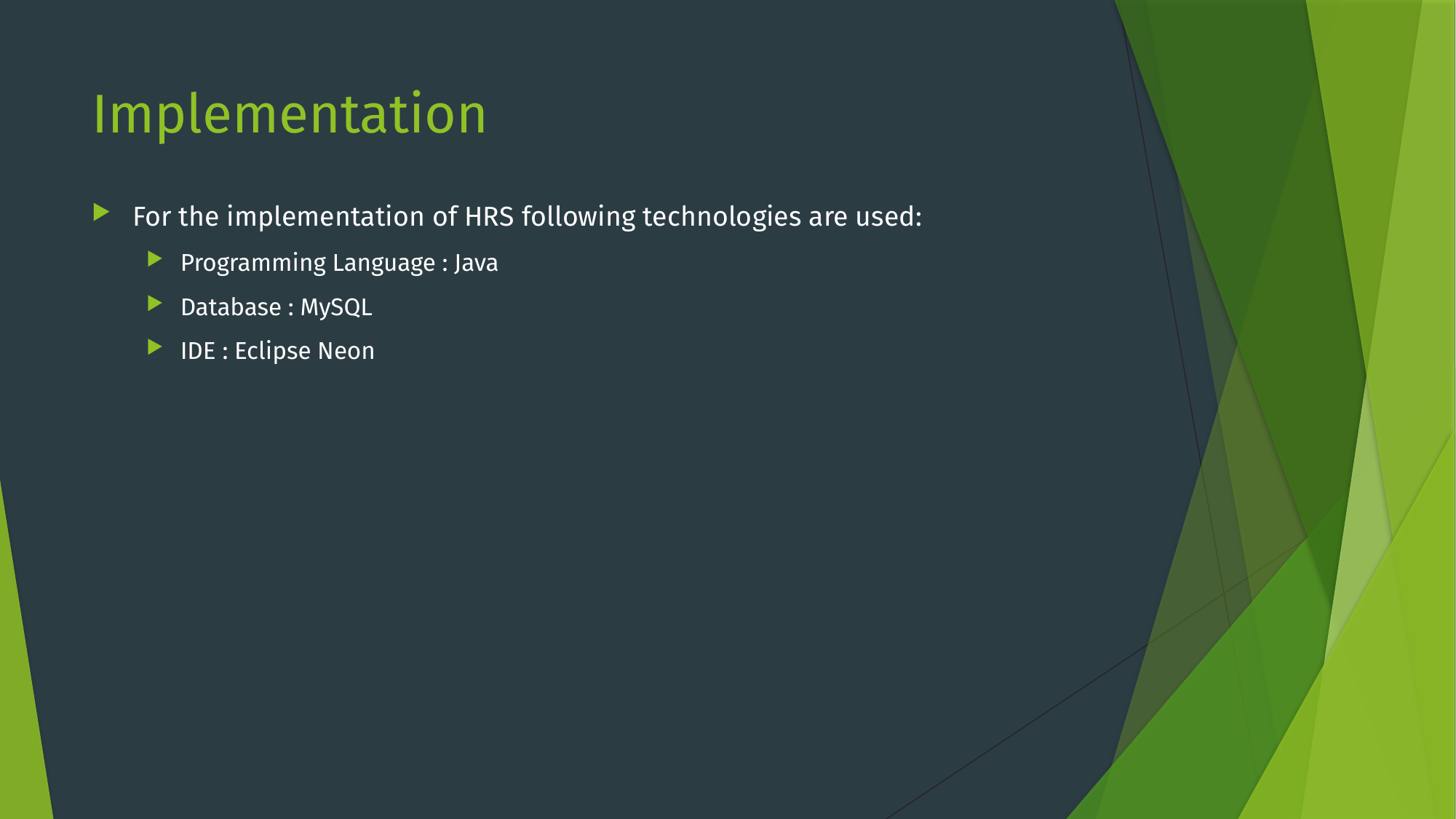

# Implementation
For the implementation of HRS following technologies are used:
Programming Language : Java
Database : MySQL
IDE : Eclipse Neon